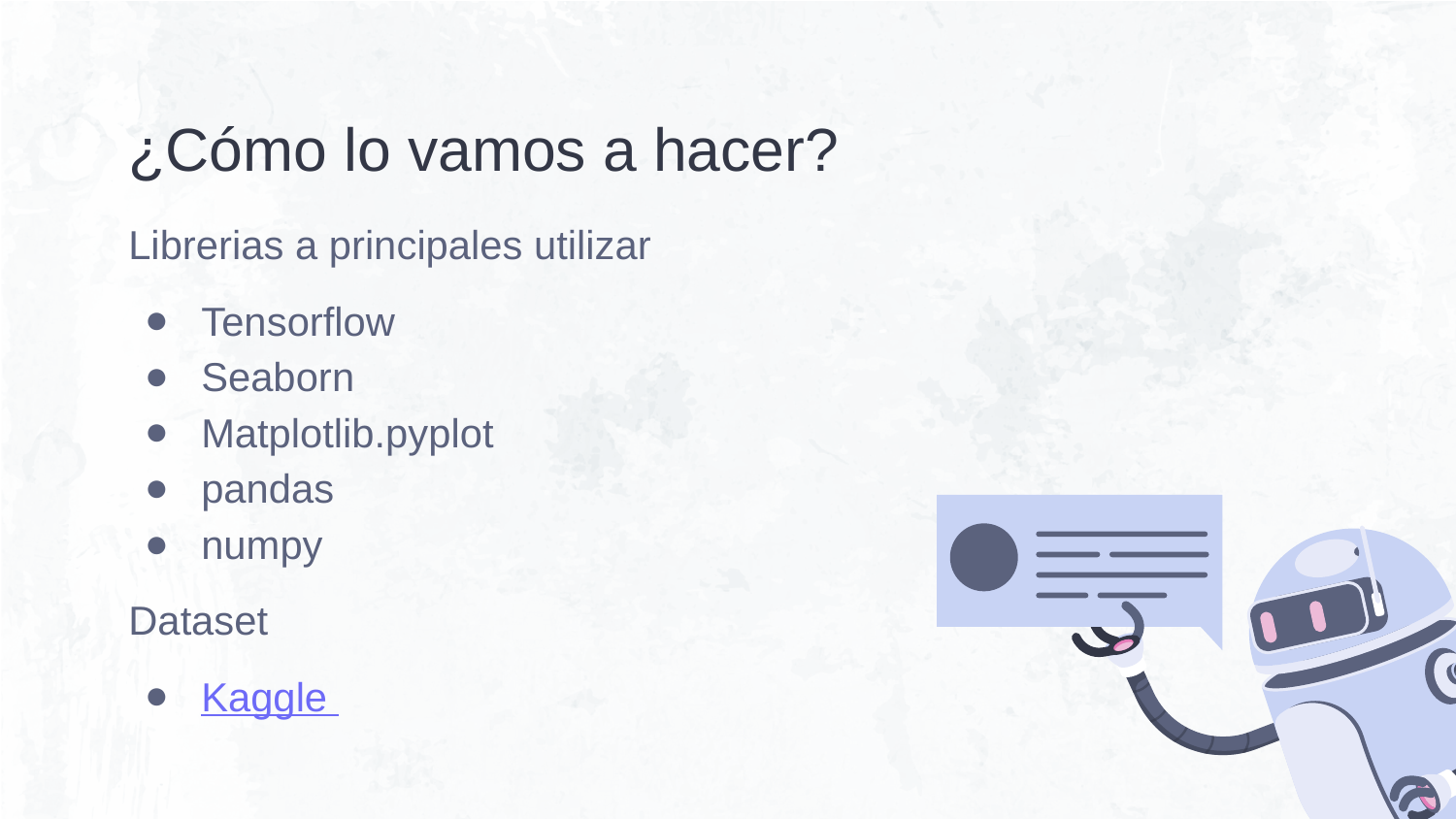

# ¿Cómo lo vamos a hacer?
Librerias a principales utilizar
Tensorflow
Seaborn
Matplotlib.pyplot
pandas
numpy
Dataset
Kaggle